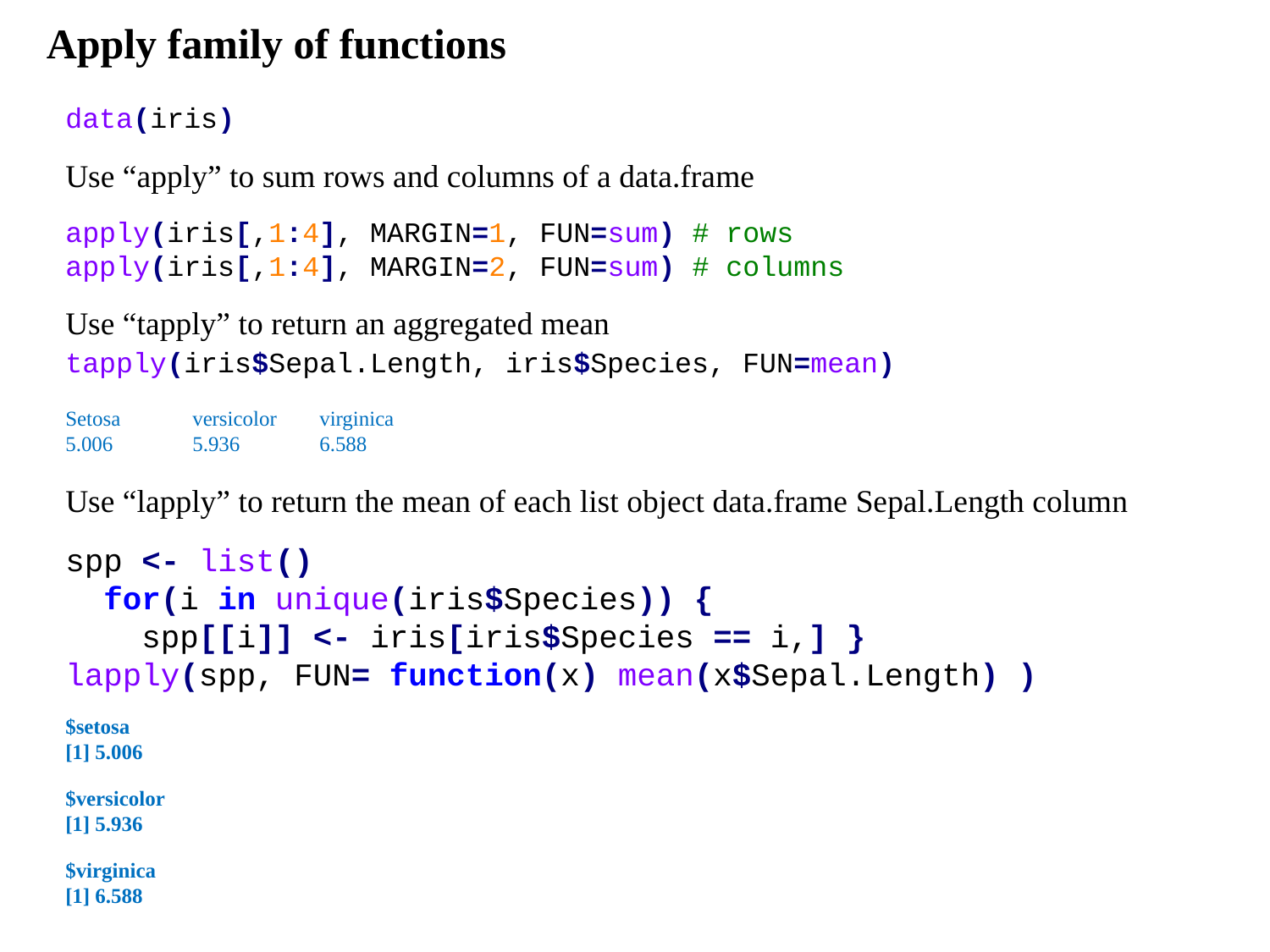

Apply family of functions
data(iris)

Use “apply” to sum rows and columns of a data.frame

apply(iris[,1:4], MARGIN=1, FUN=sum) # rows
apply(iris[,1:4], MARGIN=2, FUN=sum) # columns

Use “tapply” to return an aggregated mean
tapply(iris$Sepal.Length, iris$Species, FUN=mean)

Setosa	versicolor	virginica
5.006	5.936	6.588

Use “lapply” to return the mean of each list object data.frame Sepal.Length column

spp <- list()
  for(i in unique(iris$Species)) {
    spp[[i]] <- iris[iris$Species == i,] }
lapply(spp, FUN= function(x) mean(x$Sepal.Length) )

$setosa
[1] 5.006

$versicolor
[1] 5.936

$virginica
[1] 6.588